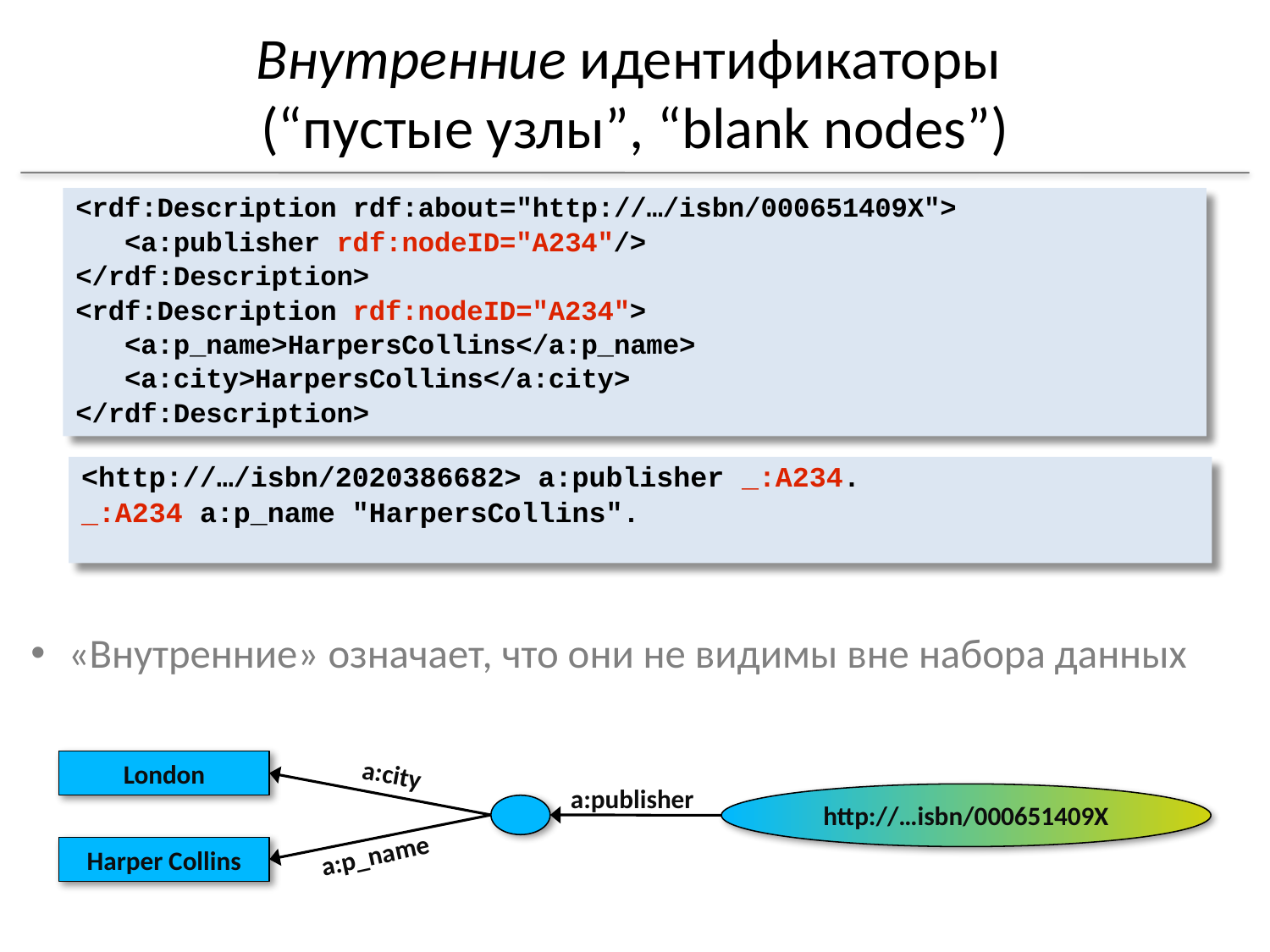

# Внутренние идентификаторы (“пустые узлы”, “blank nodes”)
<rdf:Description rdf:about="http://…/isbn/000651409X">
   <a:publisher rdf:nodeID="A234"/>
</rdf:Description>
<rdf:Description rdf:nodeID="A234">
   <a:p_name>HarpersCollins</a:p_name>
   <a:city>HarpersCollins</a:city>
</rdf:Description>

<http://…/isbn/2020386682> a:publisher _:A234.
_:A234 a:p_name "HarpersCollins".

«Внутренние» означает, что они не видимы вне набора данных
London
a:city
a:publisher
http://…isbn/000651409X

a:p_name
Harper Collins